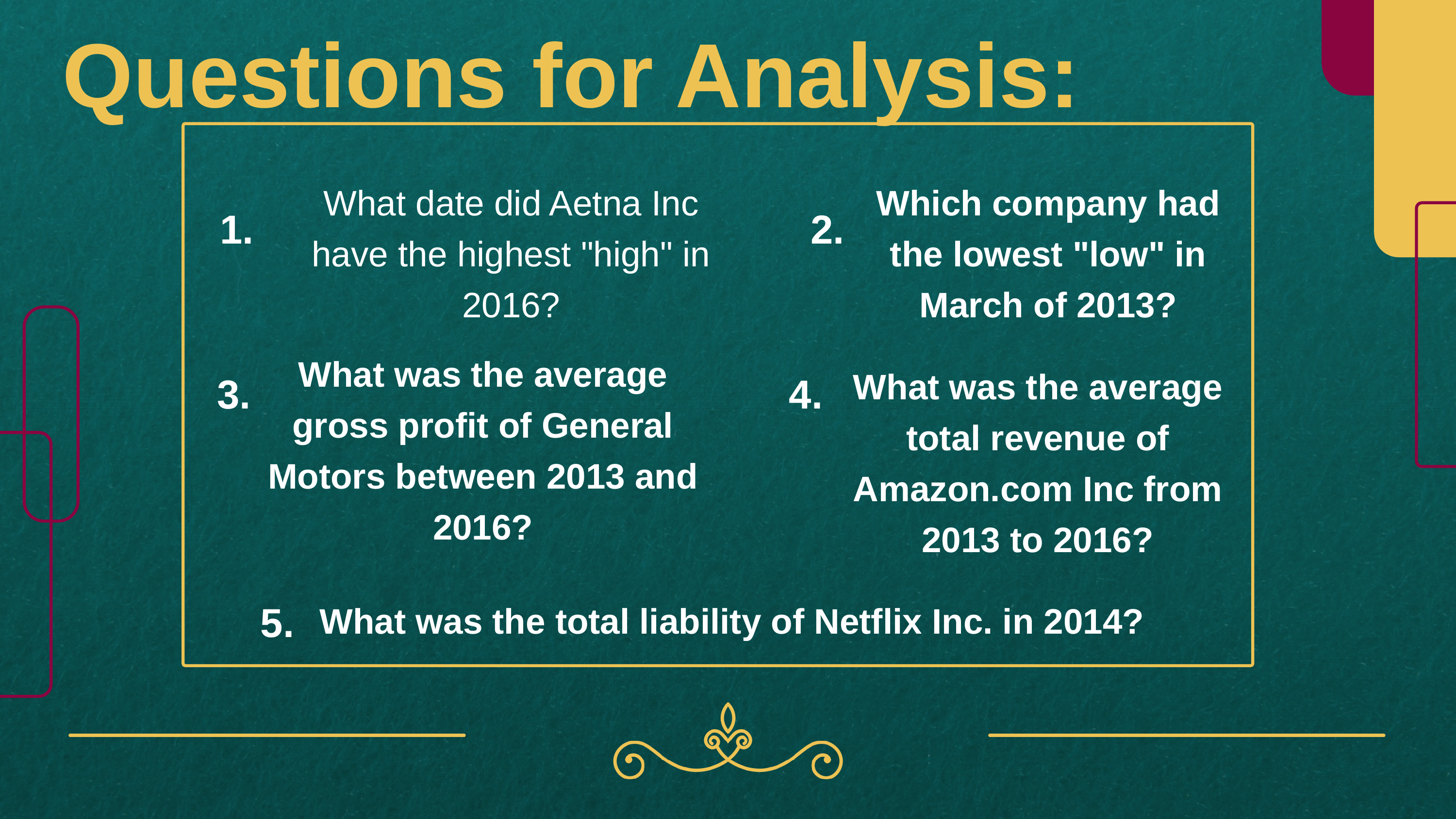

Questions for Analysis:

What date did Aetna Inc have the highest "high" in 2016?
Which company had the lowest "low" in March of 2013?
2.
1.

What was the average gross profit of General Motors between 2013 and 2016?
4.
3.
What was the average total revenue of Amazon.com Inc from 2013 to 2016?

5.
What was the total liability of Netflix Inc. in 2014?